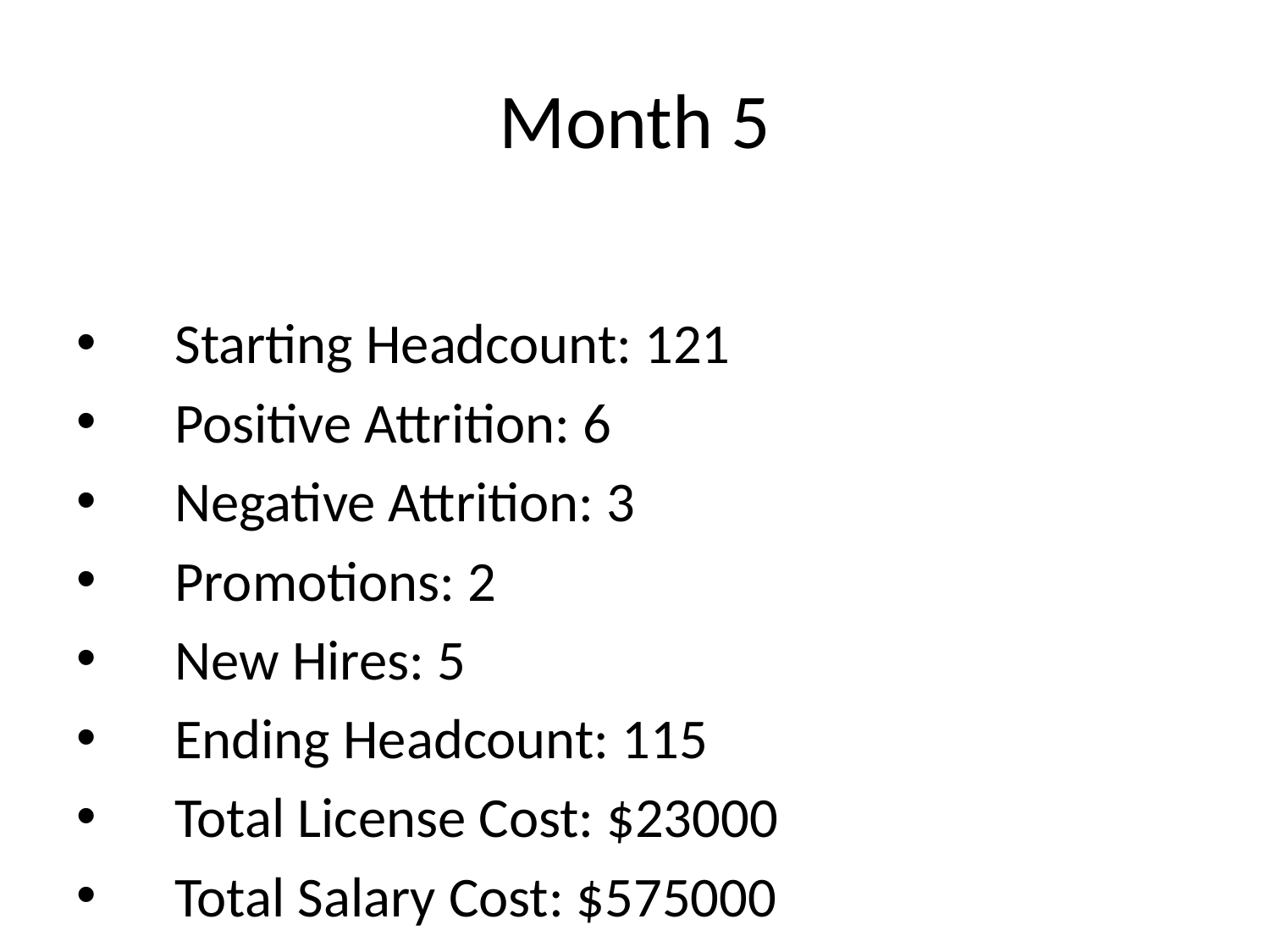

# Month 5

    Starting Headcount: 121
    Positive Attrition: 6
    Negative Attrition: 3
    Promotions: 2
    New Hires: 5
    Ending Headcount: 115
    Total License Cost: $23000
    Total Salary Cost: $575000
    Total Training Cost: $0
    Risks: Understaffed